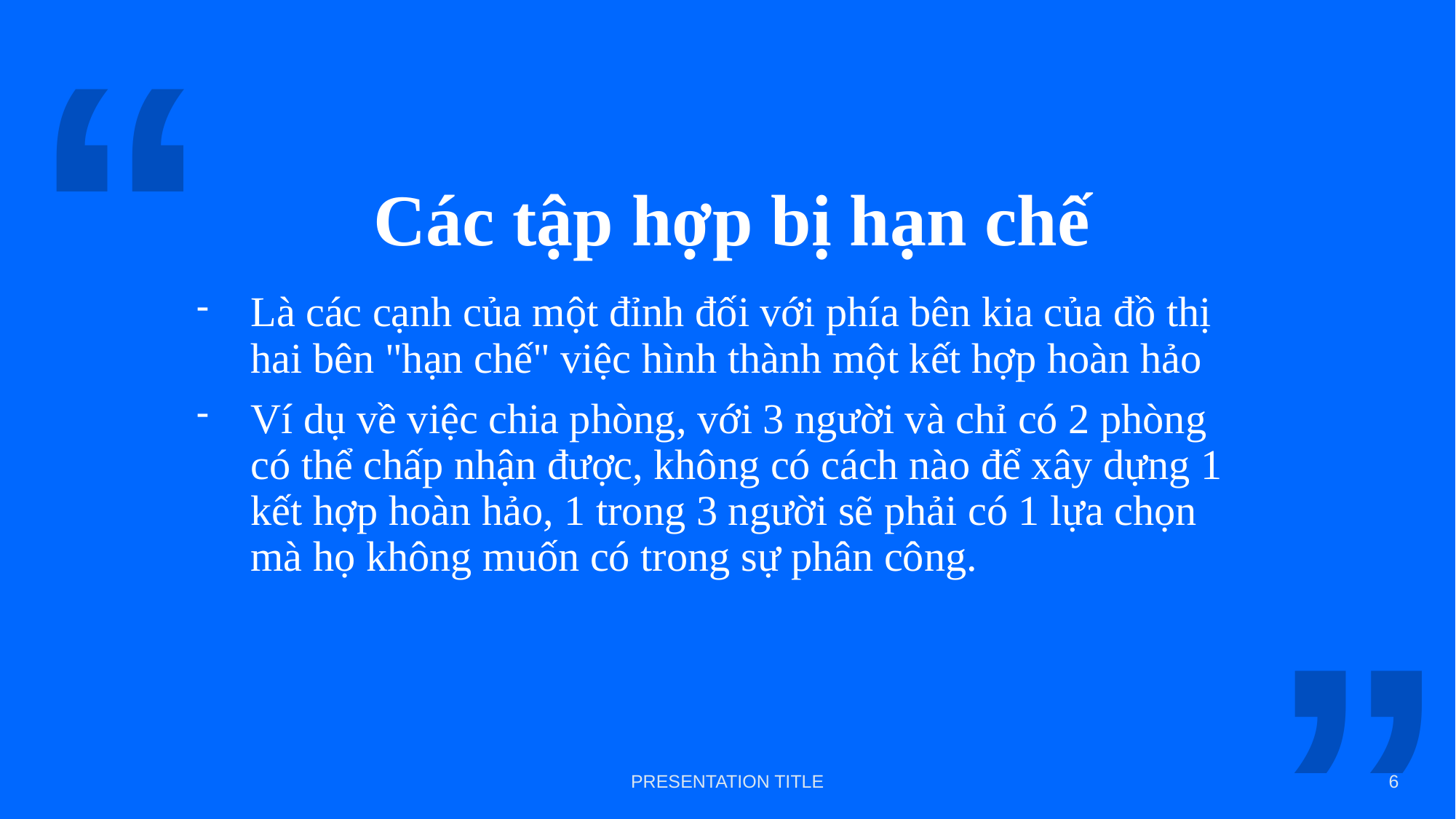

“
# Các tập hợp bị hạn chế
Là các cạnh của một đỉnh đối với phía bên kia của đồ thị hai bên "hạn chế" việc hình thành một kết hợp hoàn hảo
Ví dụ về việc chia phòng, với 3 người và chỉ có 2 phòng có thể chấp nhận được, không có cách nào để xây dựng 1 kết hợp hoàn hảo, 1 trong 3 người sẽ phải có 1 lựa chọn mà họ không muốn có trong sự phân công.
”
PRESENTATION TITLE
6